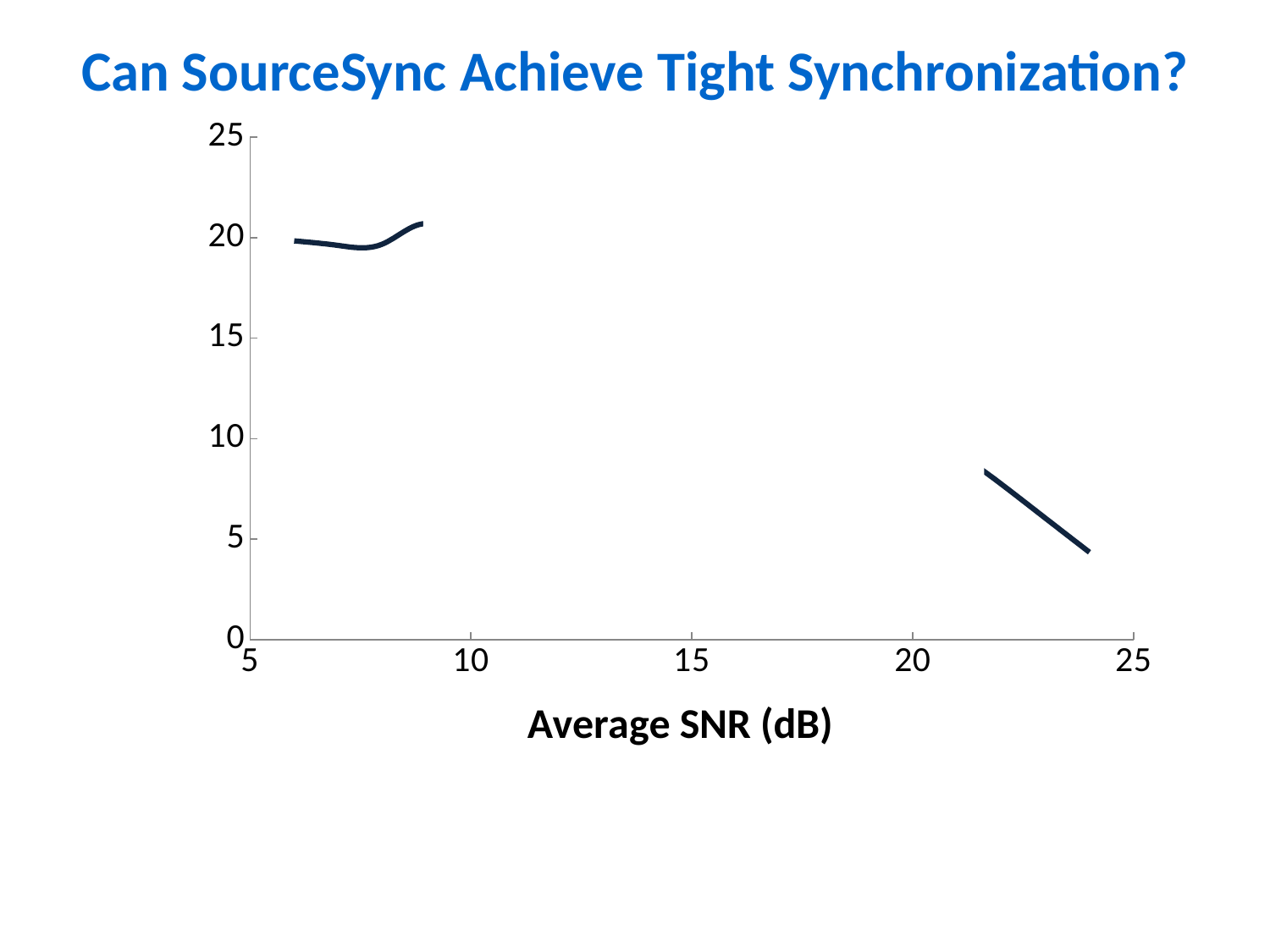

# Can SourceSync Achieve Tight Synchronization?

### Chart

| Category |  |
|---|---|